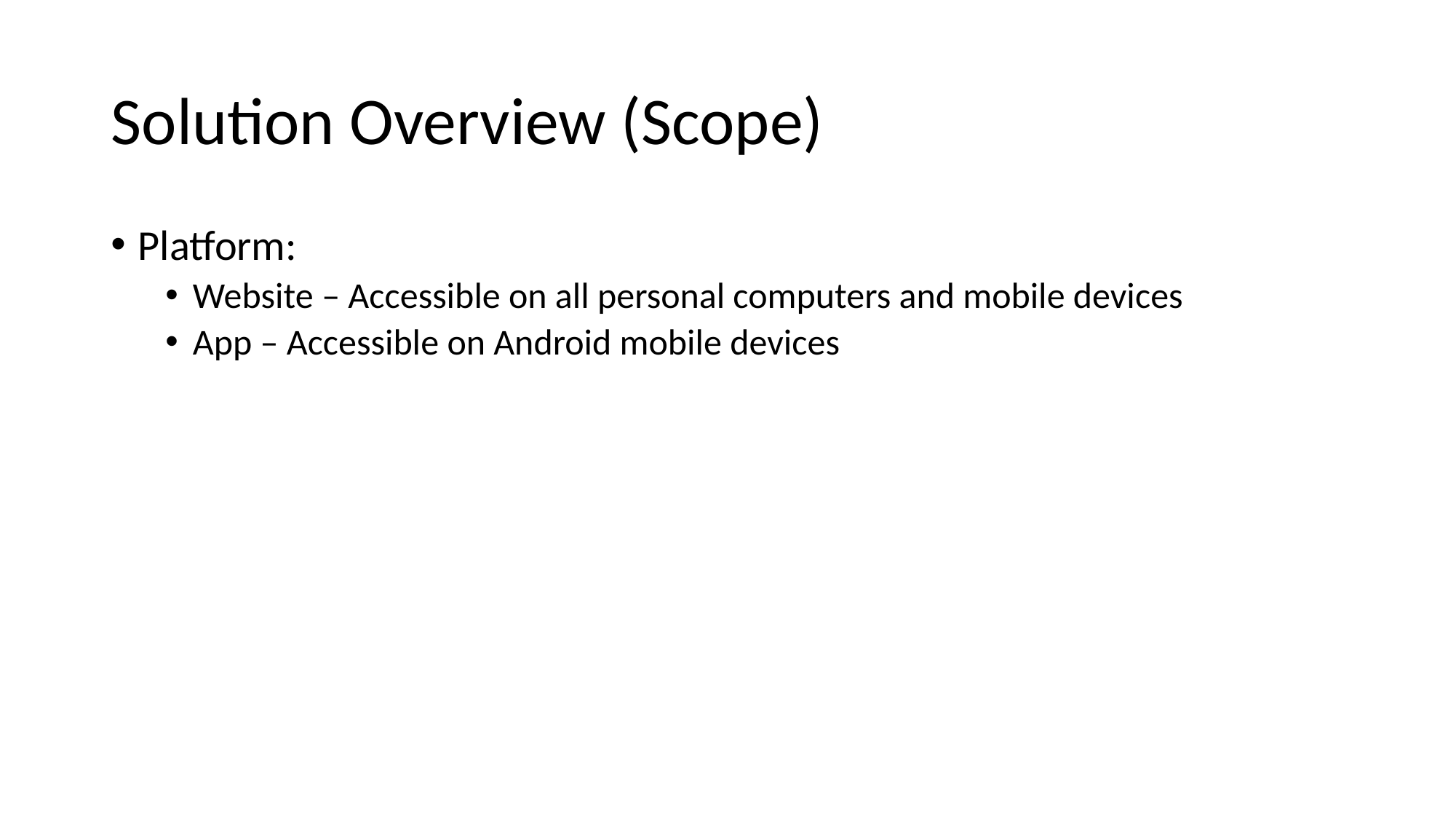

# Solution Overview (Scope)
Platform:
Website – Accessible on all personal computers and mobile devices
App – Accessible on Android mobile devices